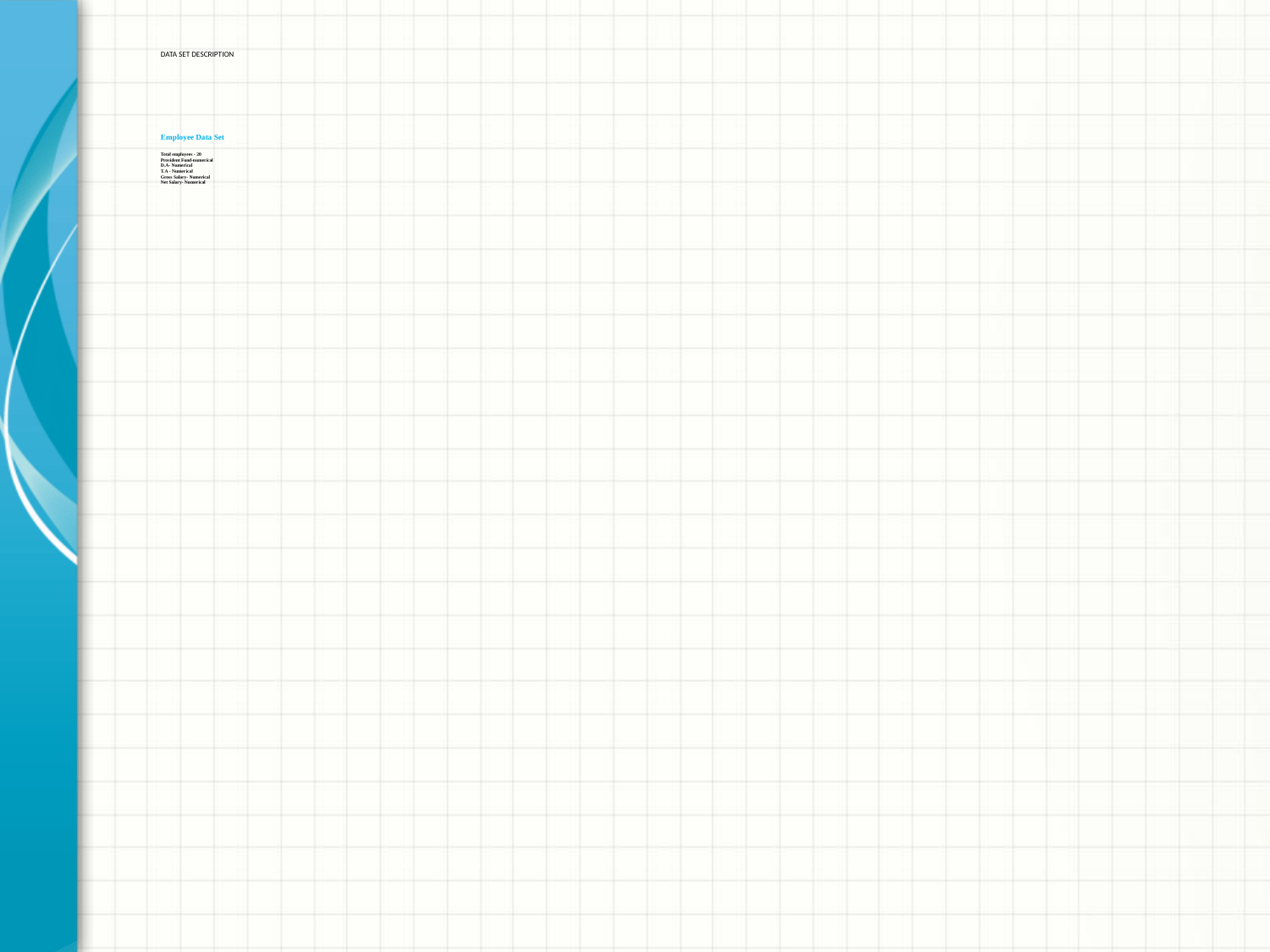

DATA SET DESCRIPTION
Employee Data Set
Total employees - 20
Provident Fund-numerical
D.A- Numerical
T.A - Numerical
Gross Salary- Numerical
Net Salary- Numerical